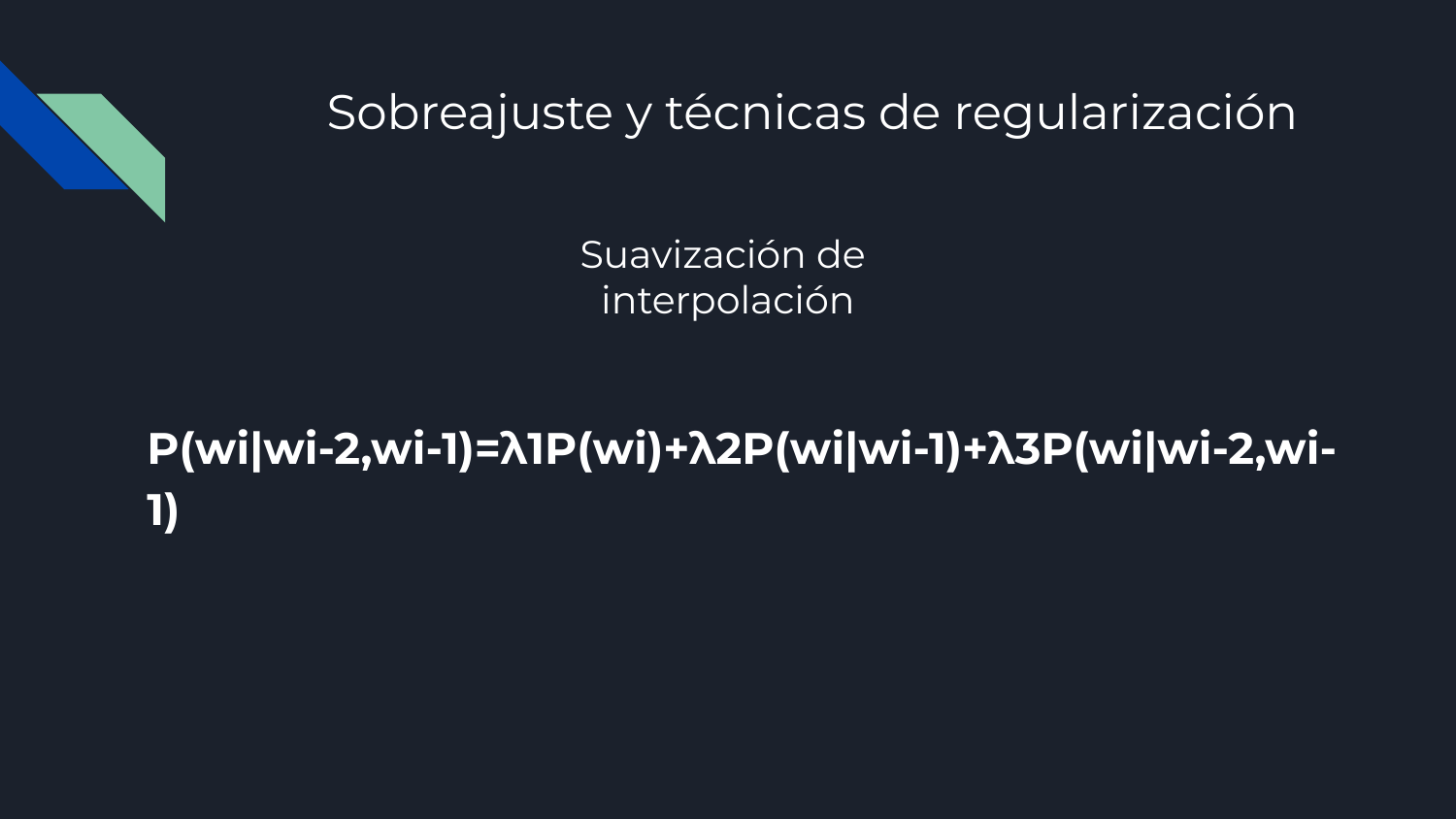

# Sobreajuste y técnicas de regularización
Suavización de
interpolación
P(wi|wi-2,wi-1)=λ1P(wi)+λ2P(wi|wi-1)+λ3P(wi|wi-2,wi-1)